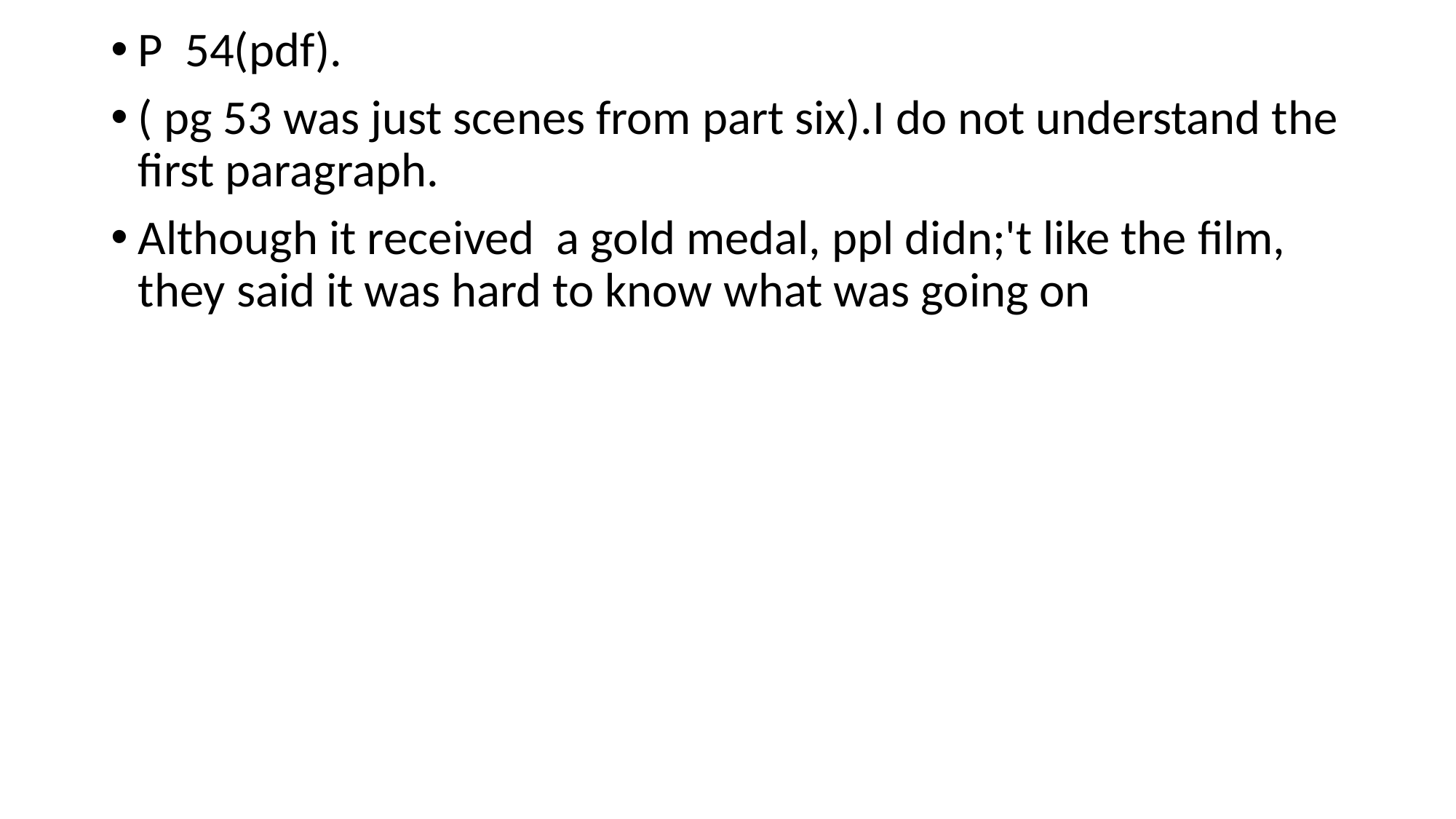

P  54(pdf).
( pg 53 was just scenes from part six).I do not understand the first paragraph.
Although it received  a gold medal, ppl didn;'t like the film, they said it was hard to know what was going on